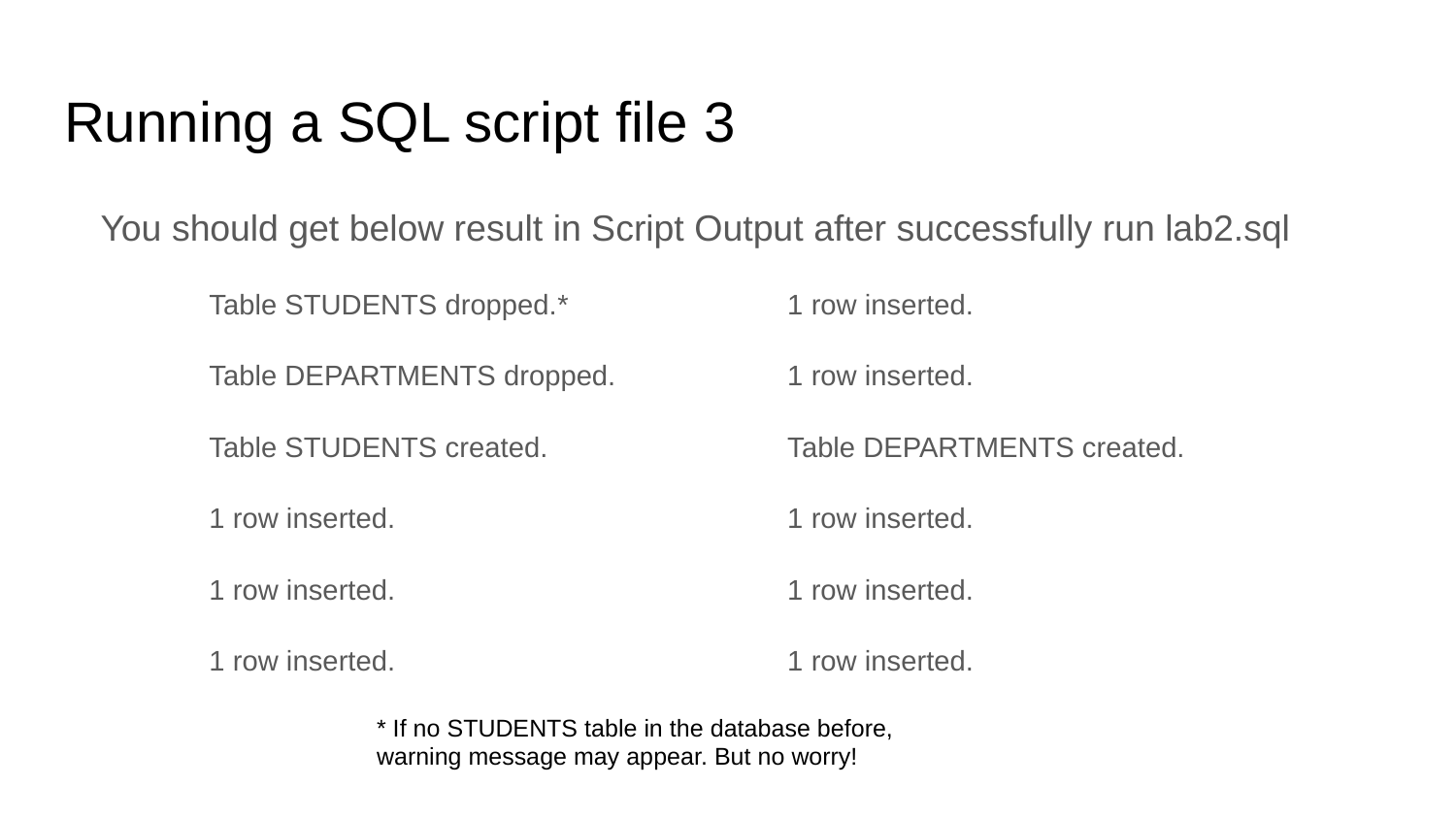

# Running a SQL script file 3
You should get below result in Script Output after successfully run lab2.sql
Table STUDENTS dropped.*
Table DEPARTMENTS dropped.
Table STUDENTS created.
1 row inserted.
1 row inserted.
1 row inserted.
1 row inserted.
1 row inserted.
Table DEPARTMENTS created.
1 row inserted.
1 row inserted.
1 row inserted.
* If no STUDENTS table in the database before, warning message may appear. But no worry!